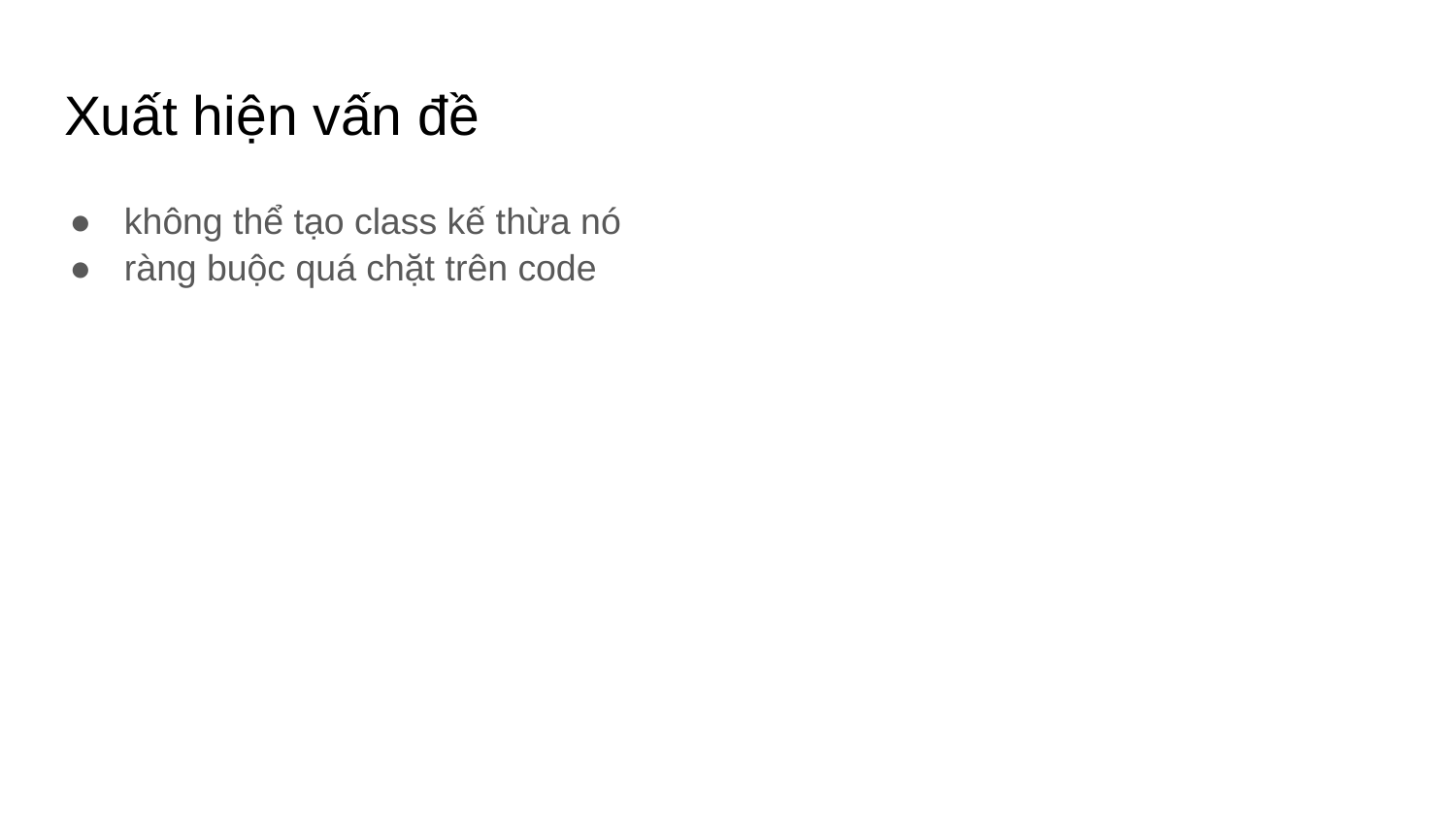

# Xuất hiện vấn đề
không thể tạo class kế thừa nó
ràng buộc quá chặt trên code